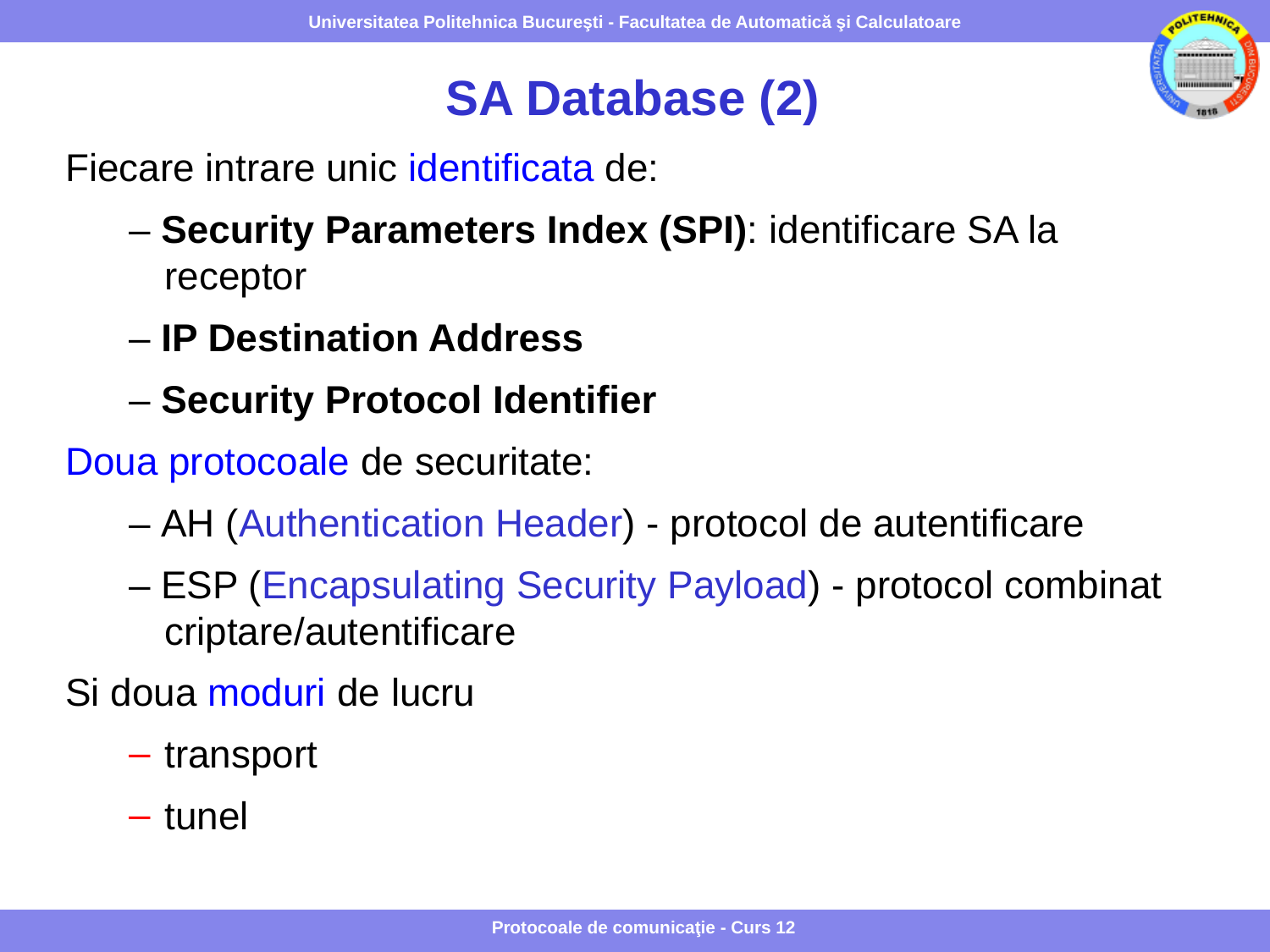

# SA Database (2)
Fiecare intrare unic identificata de:
– Security Parameters Index (SPI): identificare SA la receptor
– IP Destination Address
– Security Protocol Identifier
Doua protocoale de securitate:
– AH (Authentication Header) - protocol de autentificare
– ESP (Encapsulating Security Payload) - protocol combinat criptare/autentificare
Si doua moduri de lucru
transport
tunel
Protocoale de comunicaţie - Curs 12